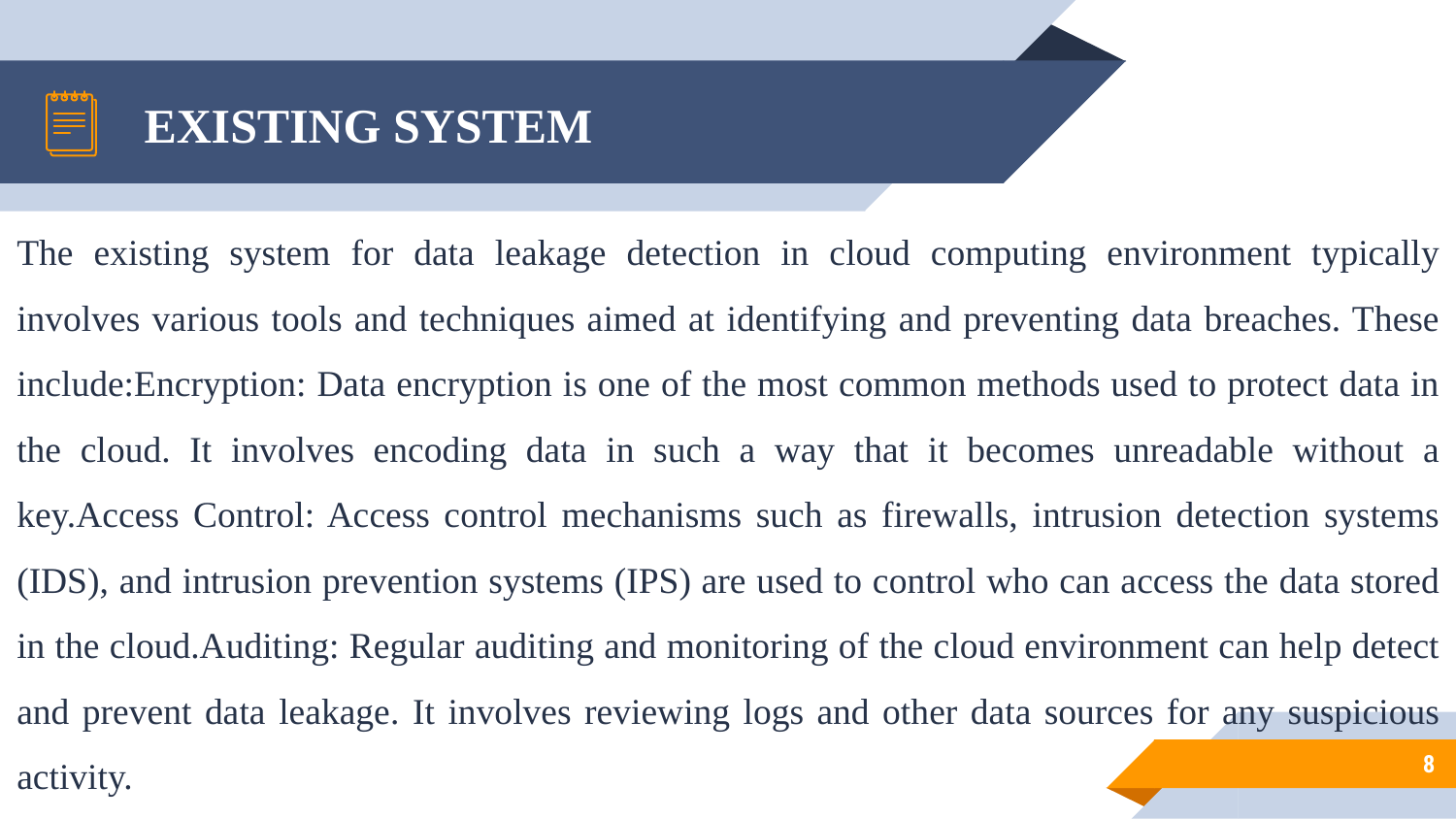

# EXISTING SYSTEM

The existing system for data leakage detection in cloud computing environment typically involves various tools and techniques aimed at identifying and preventing data breaches. These include:Encryption: Data encryption is one of the most common methods used to protect data in the cloud. It involves encoding data in such a way that it becomes unreadable without a key.Access Control: Access control mechanisms such as firewalls, intrusion detection systems (IDS), and intrusion prevention systems (IPS) are used to control who can access the data stored in the cloud.Auditing: Regular auditing and monitoring of the cloud environment can help detect and prevent data leakage. It involves reviewing logs and other data sources for any suspicious activity.

8